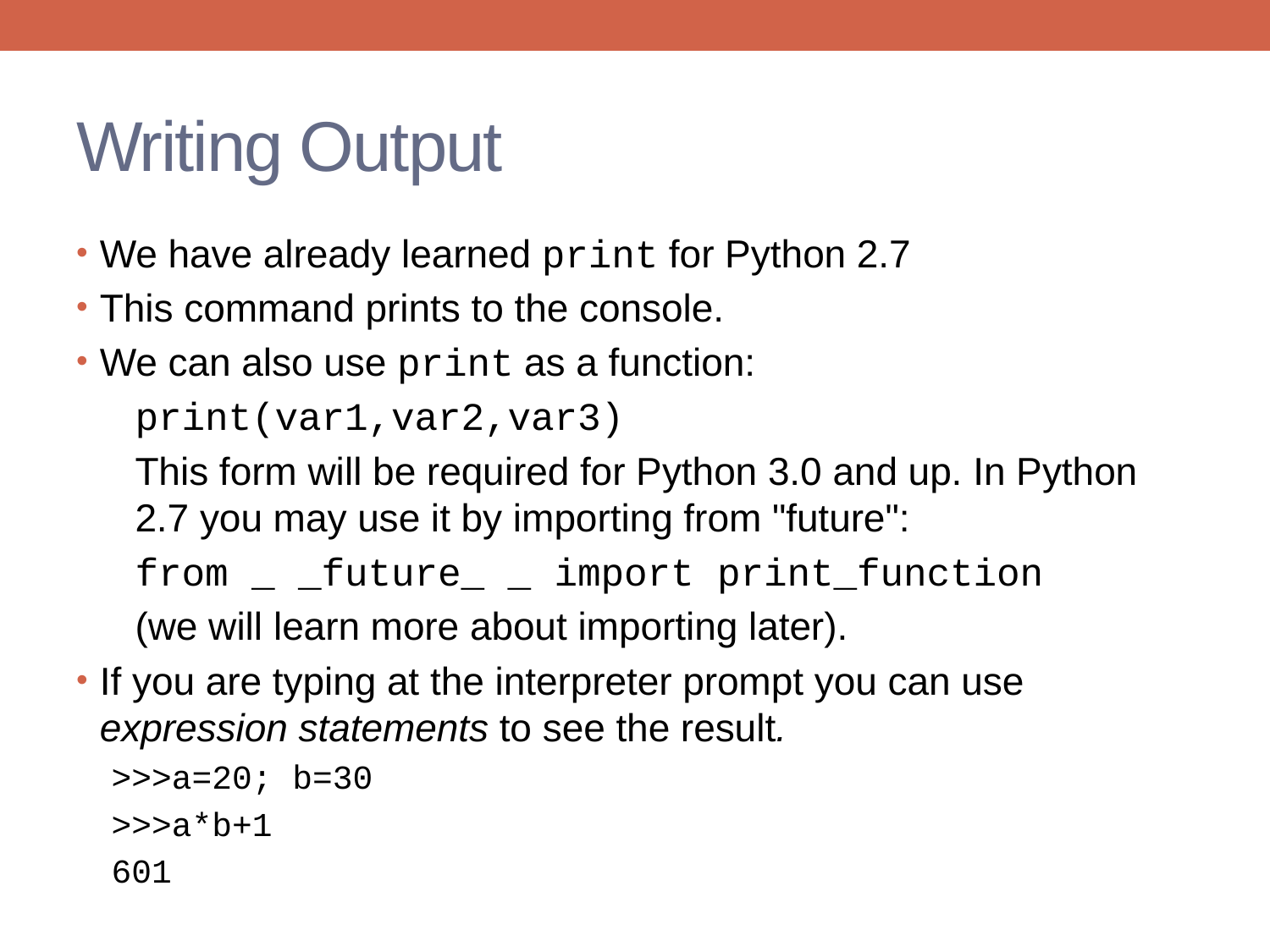

# Writing Output
We have already learned print for Python 2.7
This command prints to the console.
We can also use print as a function:
print(var1,var2,var3)
This form will be required for Python 3.0 and up. In Python 2.7 you may use it by importing from "future":
from _ _future_ _ import print_function
(we will learn more about importing later).
If you are typing at the interpreter prompt you can use expression statements to see the result.
>>>a=20; b=30
>>>a*b+1
601